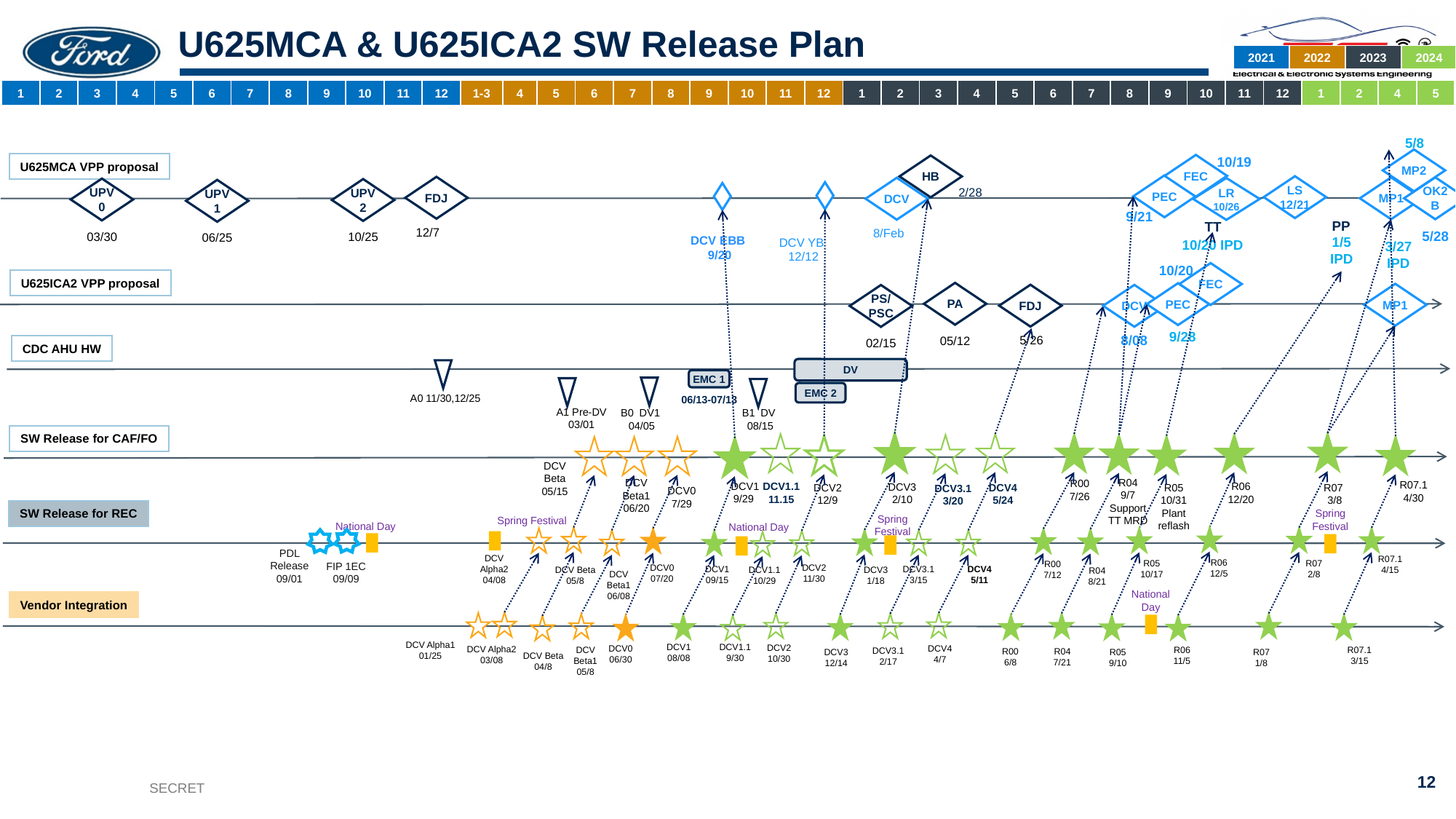

# U625MCA & U625ICA2 SW Release Plan
| 2021 | 2022 | 2023 | 2024 |
| --- | --- | --- | --- |
| 1 | 2 | 3 | 4 | 5 | 6 | 7 | 8 | 9 | 10 | 11 | 12 | 1-3 | 4 | 5 | 6 | 7 | 8 | 9 | 10 | 11 | 12 | 1 | 2 | 3 | 4 | 5 | 6 | 7 | 8 | 9 | 10 | 11 | 12 | 1 | 2 | 4 | 5 |
| --- | --- | --- | --- | --- | --- | --- | --- | --- | --- | --- | --- | --- | --- | --- | --- | --- | --- | --- | --- | --- | --- | --- | --- | --- | --- | --- | --- | --- | --- | --- | --- | --- | --- | --- | --- | --- | --- |
5/8
MP2
10/19
FEC
U625MCA VPP proposal
HB
2/28
PEC
9/21
LS
12/21
FDJ
12/7
MP1
3/27
IPD
OK2B
5/28
DCV
8/Feb
LR
10/26
UPV0
03/30
UPV2
10/25
UPV1
06/25

PP
1/5
IPD
TT
10/20 IPD
DCV EBB
9/20
DCV YB
12/12
10/20
FEC
U625ICA2 VPP proposal
PA
05/12
PEC
9/28
MP1
FDJ
5/26
DCV
8/08
PS/PSC
02/15
CDC AHU HW
DV

A0 11/30,12/25
EMC 1

B0  DV1
04/05

A1 Pre-DV
03/01

B1  DV
08/15
EMC 2
06/13-07/13
SW Release for CAF/FO

DCV3
2/10

DCV4
5/24

DCV1.1
11.15

DCV3.1
3/20

DCV2
12/9

DCV1
9/29
DCV Beta
05/15
R04
9/7
Support
TT MRD
DCV Beta1
06/20
R00
7/26
R07.1
4/30
R06
12/20
R07
 3/8
R05
10/31
Plant reflash
DCV0
7/29
SW Release for REC
Spring Festival
Spring Festival
Spring Festival
National Day
National Day

PDL Release
09/01
DCV Alpha2
04/08
R07.1
4/15
R06
12/5
R05
10/17
R07
2/8
R00
7/12
FIP 1EC 09/09
DCV2
11/30
DCV0
07/20
DCV3.1
3/15
DCV4
5/11
DCV1
09/15
DCV1.1
10/29
DCV Beta
05/8
DCV3
1/18
R04
8/21
DCV Beta1
06/08
National Day
Vendor Integration

DCV Alpha1
01/25
DCV1
08/08
DCV1.1
9/30
DCV2
10/30
DCV0
06/30
DCV4
4/7
DCV Alpha2
03/08
R07.1
3/15
R06
11/5
DCV Beta1
05/8
DCV3.1
2/17
R00
6/8
R04
7/21
DCV3
12/14
R05
9/10
R07
1/8
DCV Beta
04/8